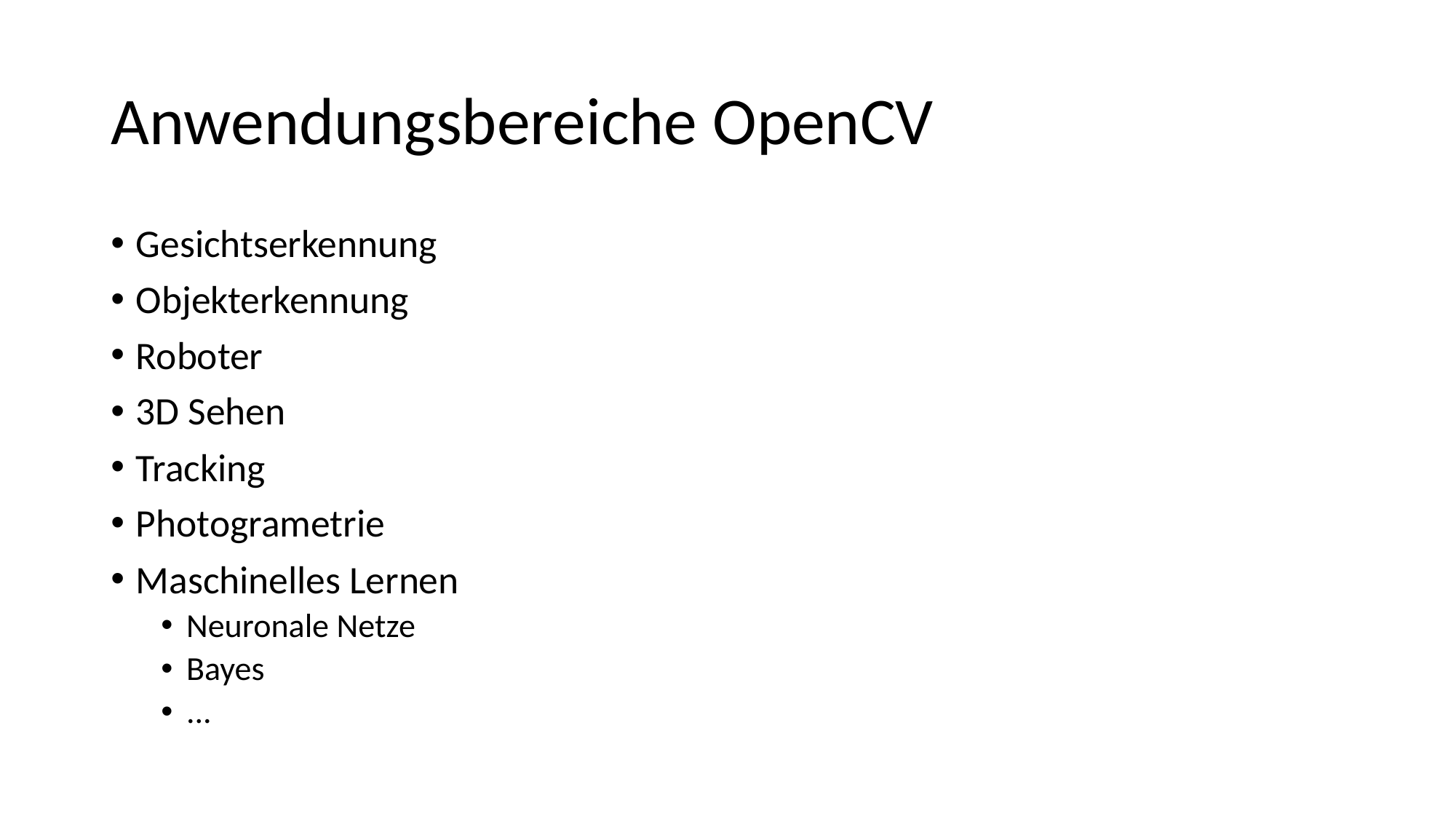

# Anwendungsbereiche OpenCV
Gesichtserkennung
Objekterkennung
Roboter
3D Sehen
Tracking
Photogrametrie
Maschinelles Lernen
Neuronale Netze
Bayes
...